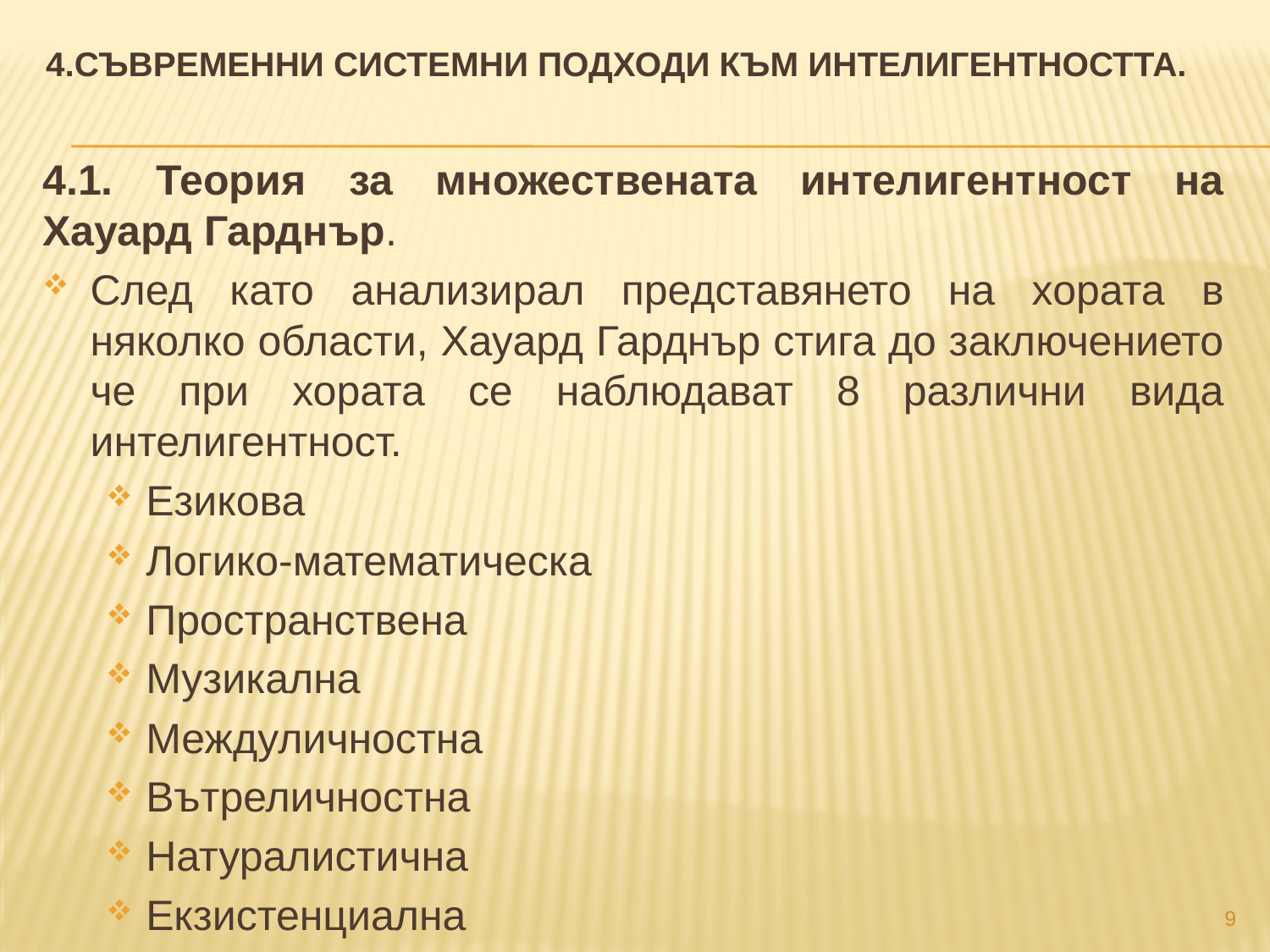

4.СЪВРЕМЕННИ СИСТЕМНИ ПОДХОДИ КЪМ ИНТЕЛИГЕНТНОСТТА.
4.1. Теория за множествената интелигентност на Хауард Гарднър.
След като анализирал представянето на хората в няколко области, Хауард Гарднър стига до заключението че при хората се наблюдават 8 различни вида интелигентност.
Езикова
Логико-математическа
Пространствена
Музикална
Междуличностна
Вътреличностна
Натуралистична
Екзистенциална

9